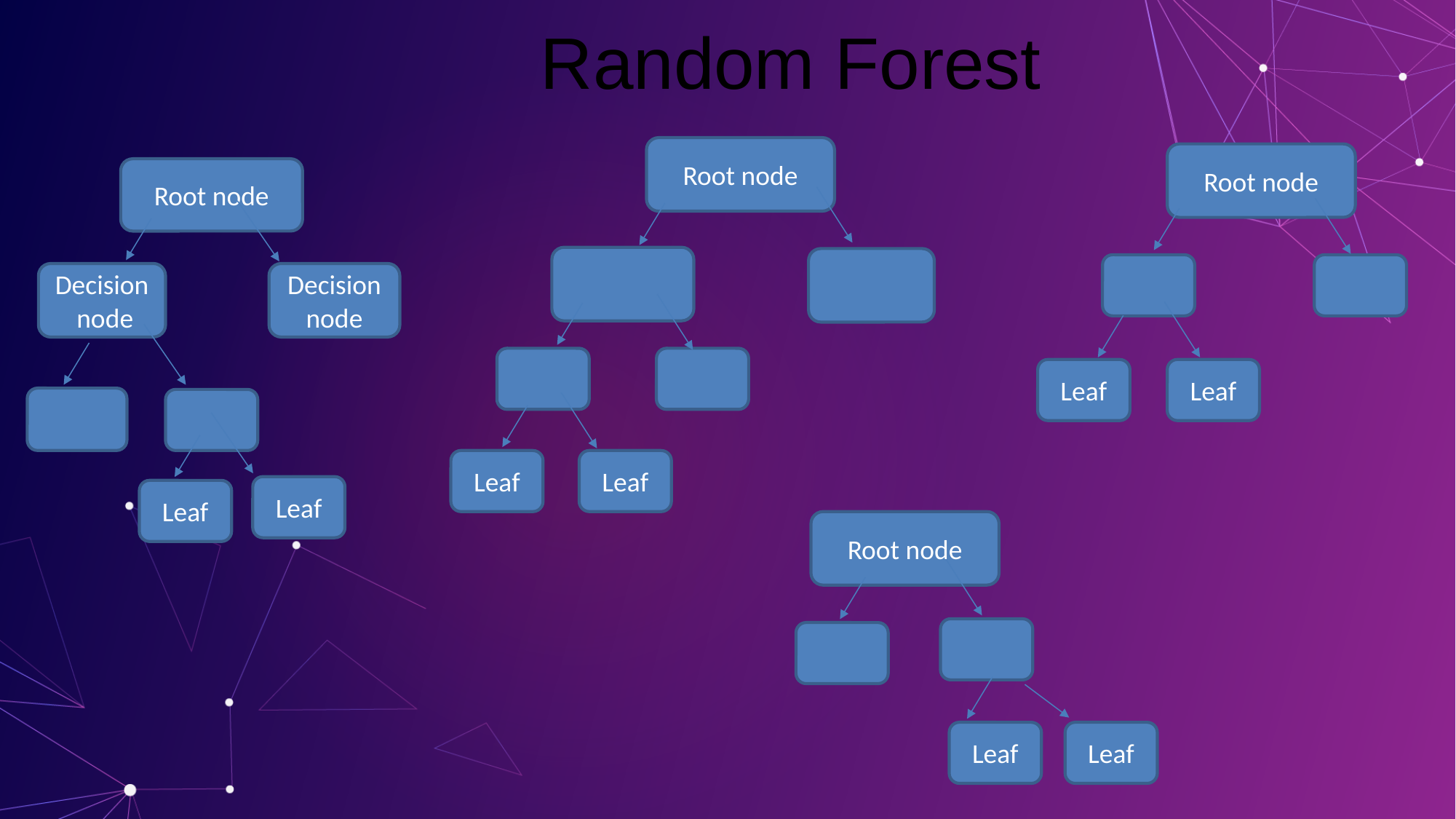

Random Forest
Root node
Root node
Root node

Decision node
Decision node

Leaf
Leaf

Leaf
Leaf
Leaf
Leaf
Root node

Leaf
Leaf